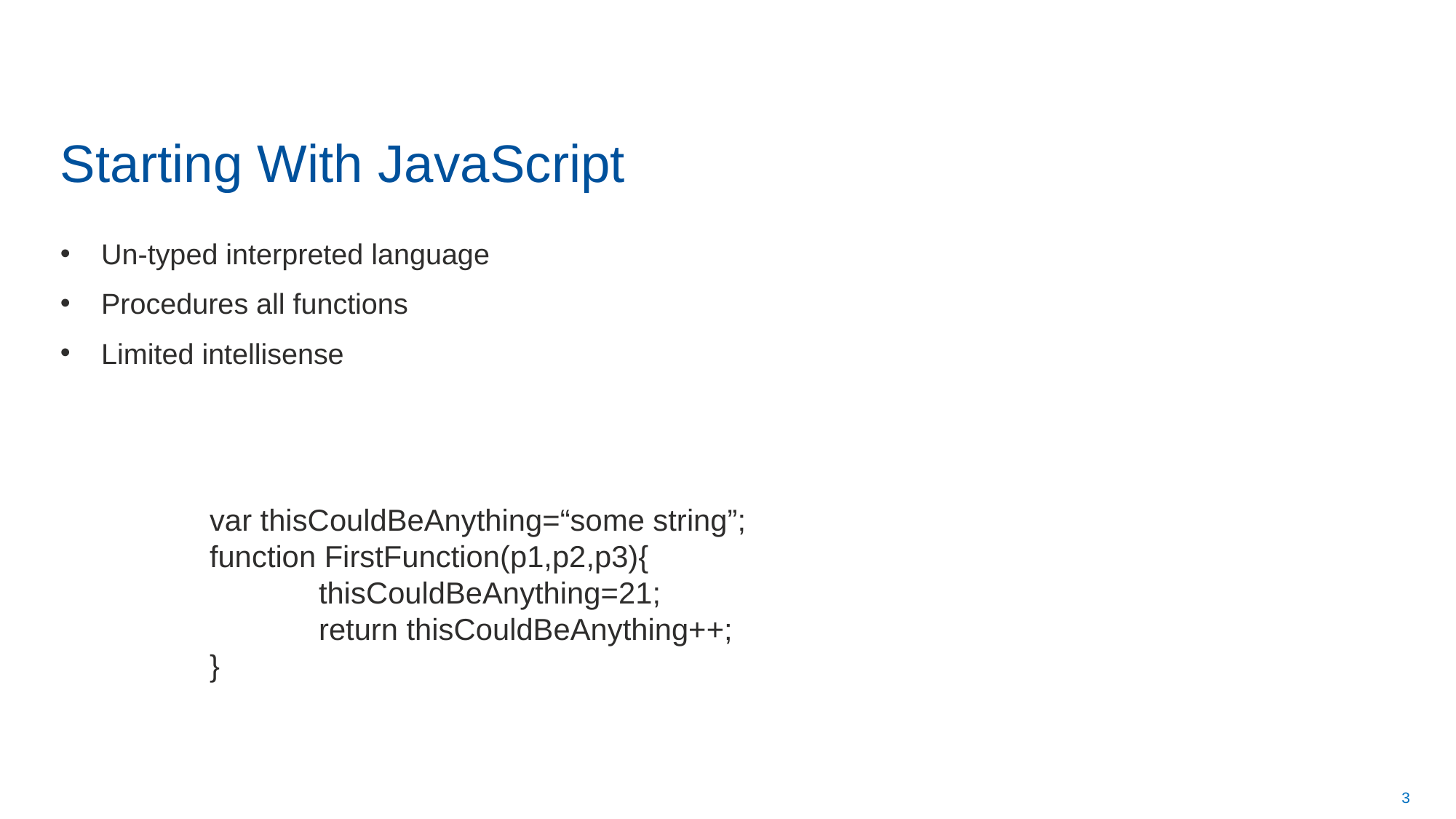

# Starting With JavaScript
Un-typed interpreted language
Procedures all functions
Limited intellisense

var thisCouldBeAnything=“some string”;
function FirstFunction(p1,p2,p3){
	thisCouldBeAnything=21;
	return thisCouldBeAnything++;
}